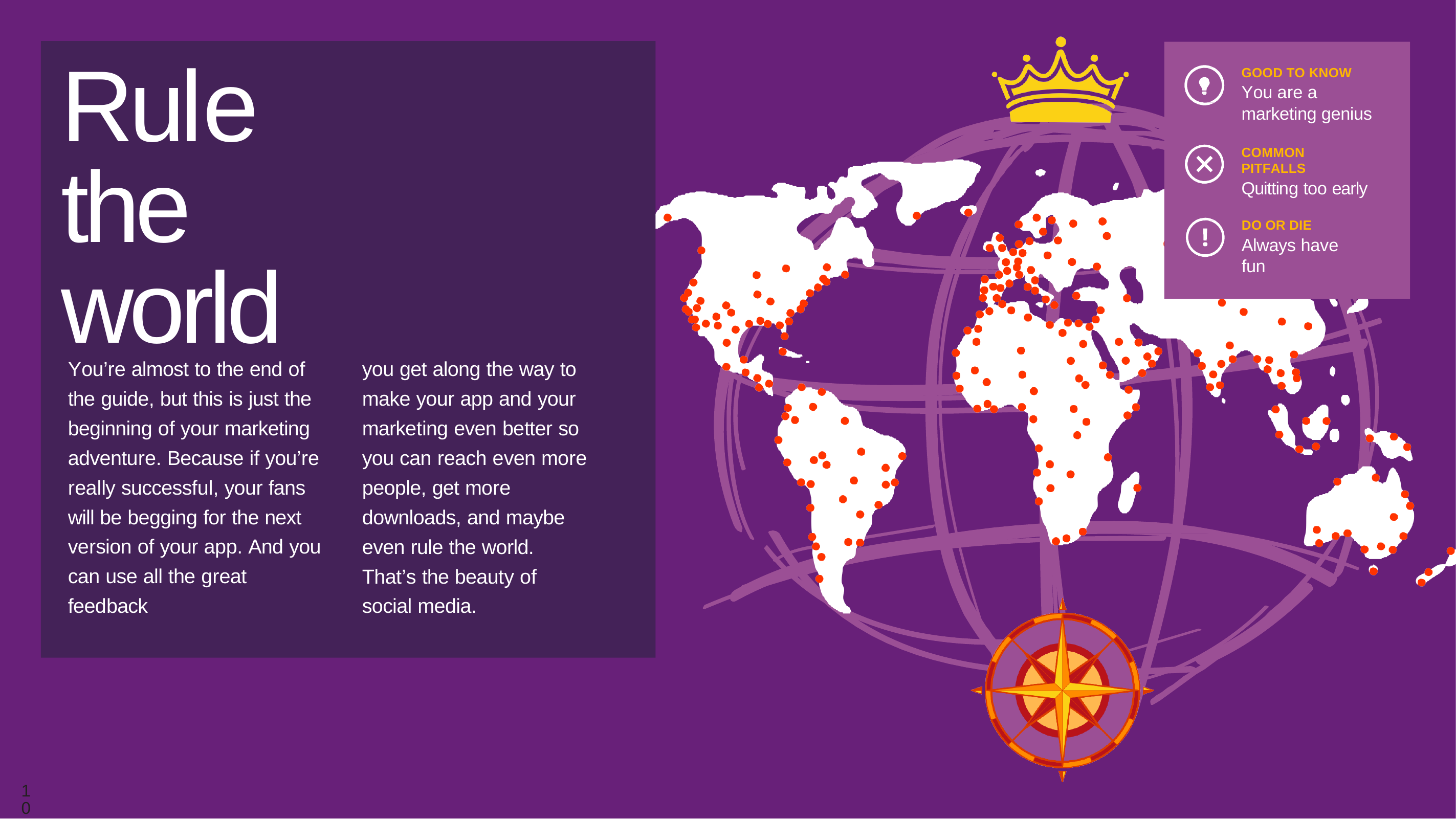

Rule the world
GOOD TO KNOW
You are a marketing genius

COMMON PITFALLS
Quitting too early

DO OR DIE
Always have fun

You’re almost to the end of the guide, but this is just the beginning of your marketing adventure. Because if you’re really successful, your fans will be begging for the next version of your app. And you can use all the great feedback
you get along the way to make your app and your marketing even better so you can reach even more people, get more downloads, and maybe even rule the world. That’s the beauty of social media.

10